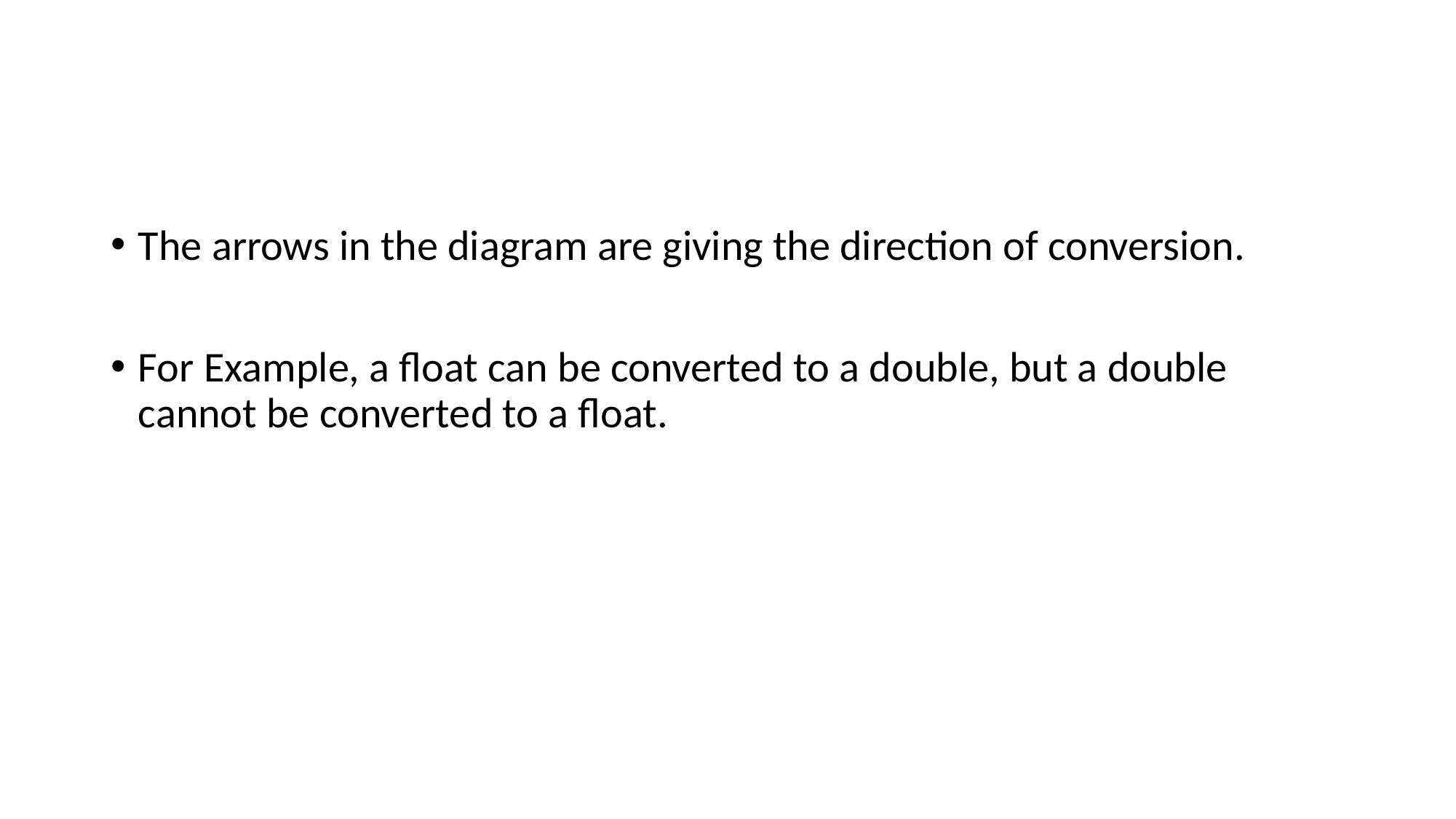

#
The arrows in the diagram are giving the direction of conversion.

For Example, a float can be converted to a double, but a double cannot be converted to a float.